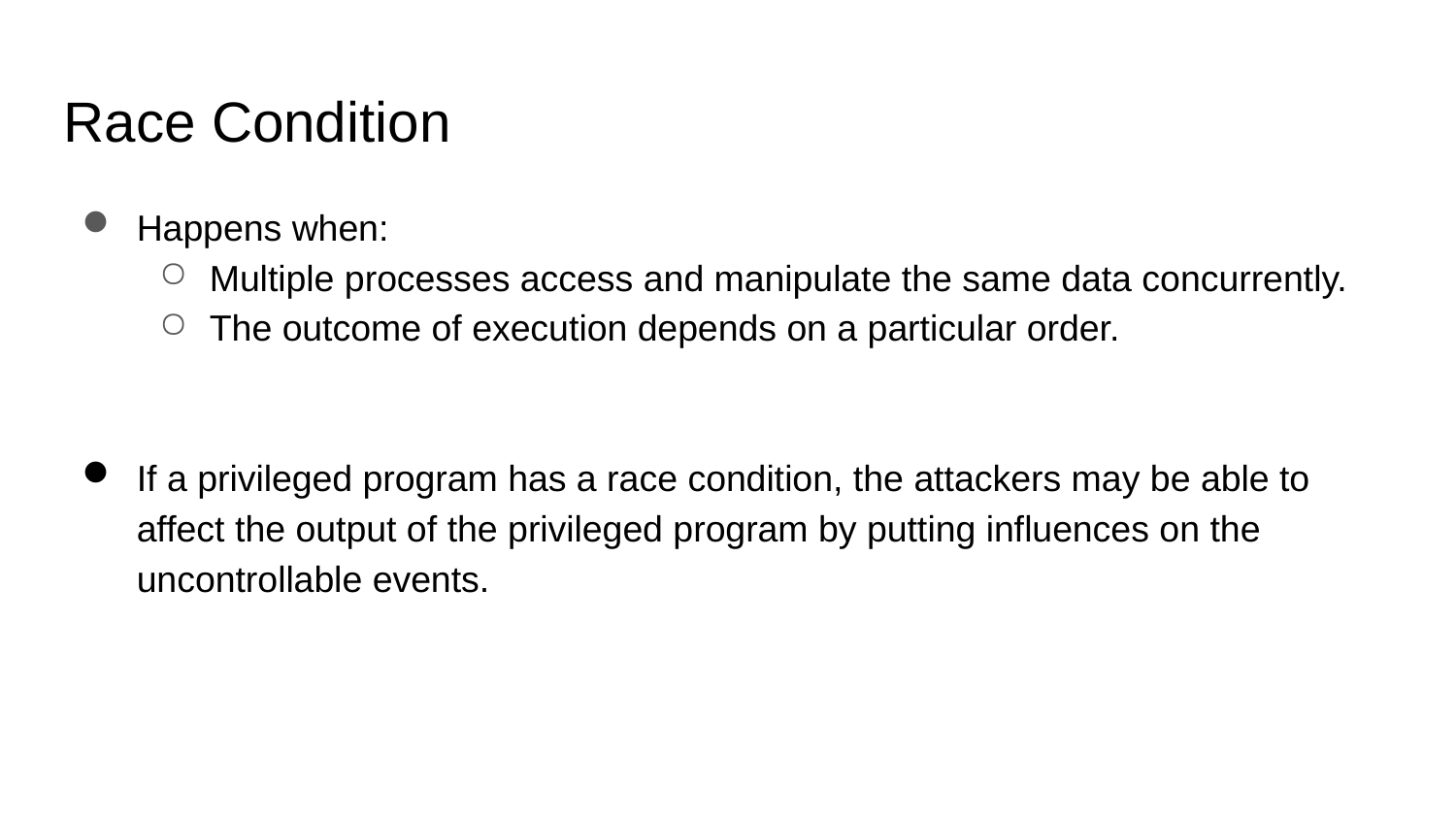

Race Condition
Happens when:
Multiple processes access and manipulate the same data concurrently.
The outcome of execution depends on a particular order.

If a privileged program has a race condition, the attackers may be able to affect the output of the privileged program by putting influences on the uncontrollable events.